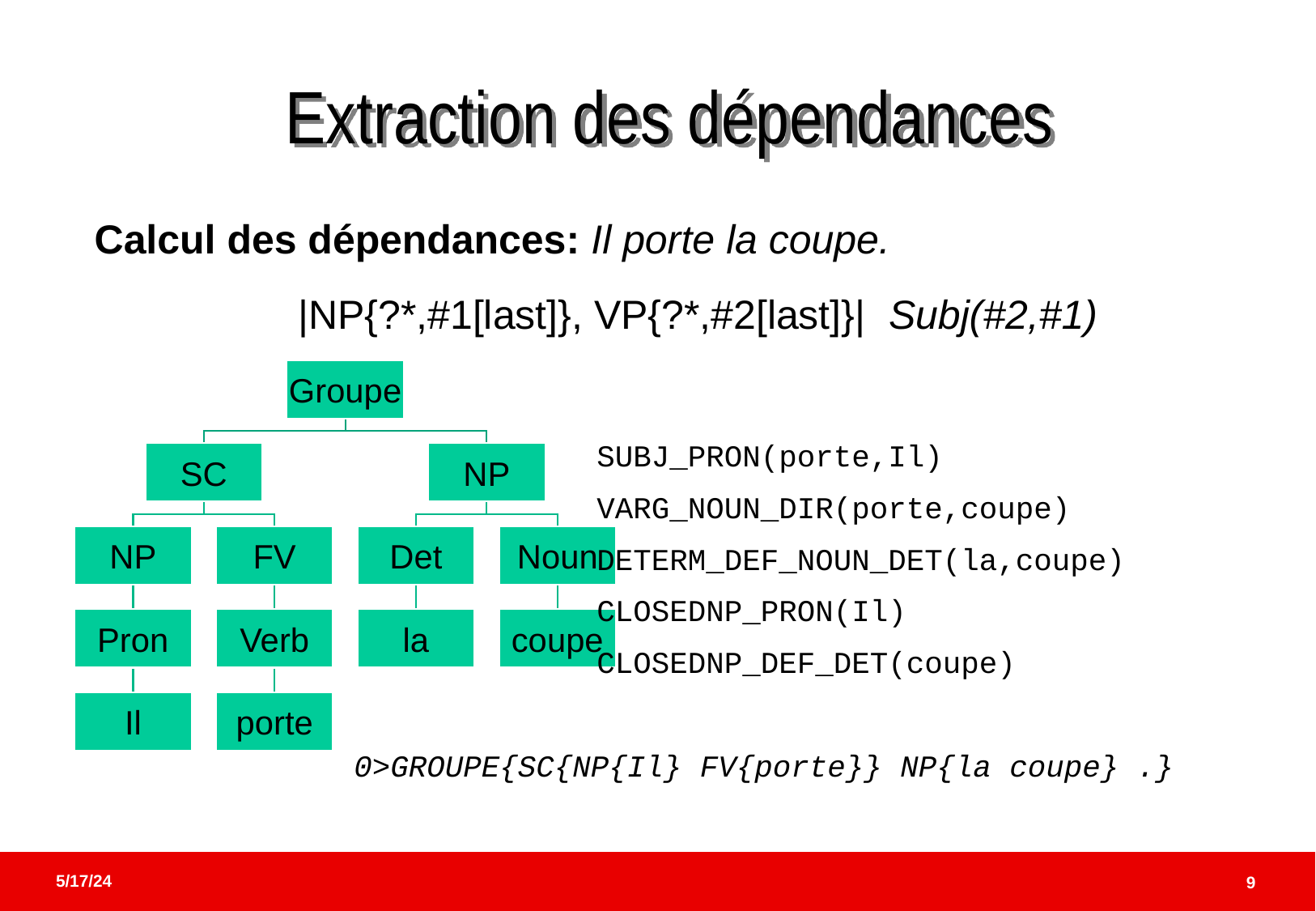

# Extraction des dépendances
Calcul des dépendances: Il porte la coupe.
|NP{?*,#1[last]}, VP{?*,#2[last]}|  Subj(#2,#1)

Groupe
SC
NP
Pron
Il
FV
Verb
porte
NP
Det
la
Noun
coupe

		SUBJ_PRON(porte,Il)
		VARG_NOUN_DIR(porte,coupe)
		DETERM_DEF_NOUN_DET(la,coupe)
		CLOSEDNP_PRON(Il)
		CLOSEDNP_DEF_DET(coupe)

0>GROUPE{SC{NP{Il} FV{porte}} NP{la coupe} .}
5/17/24
9